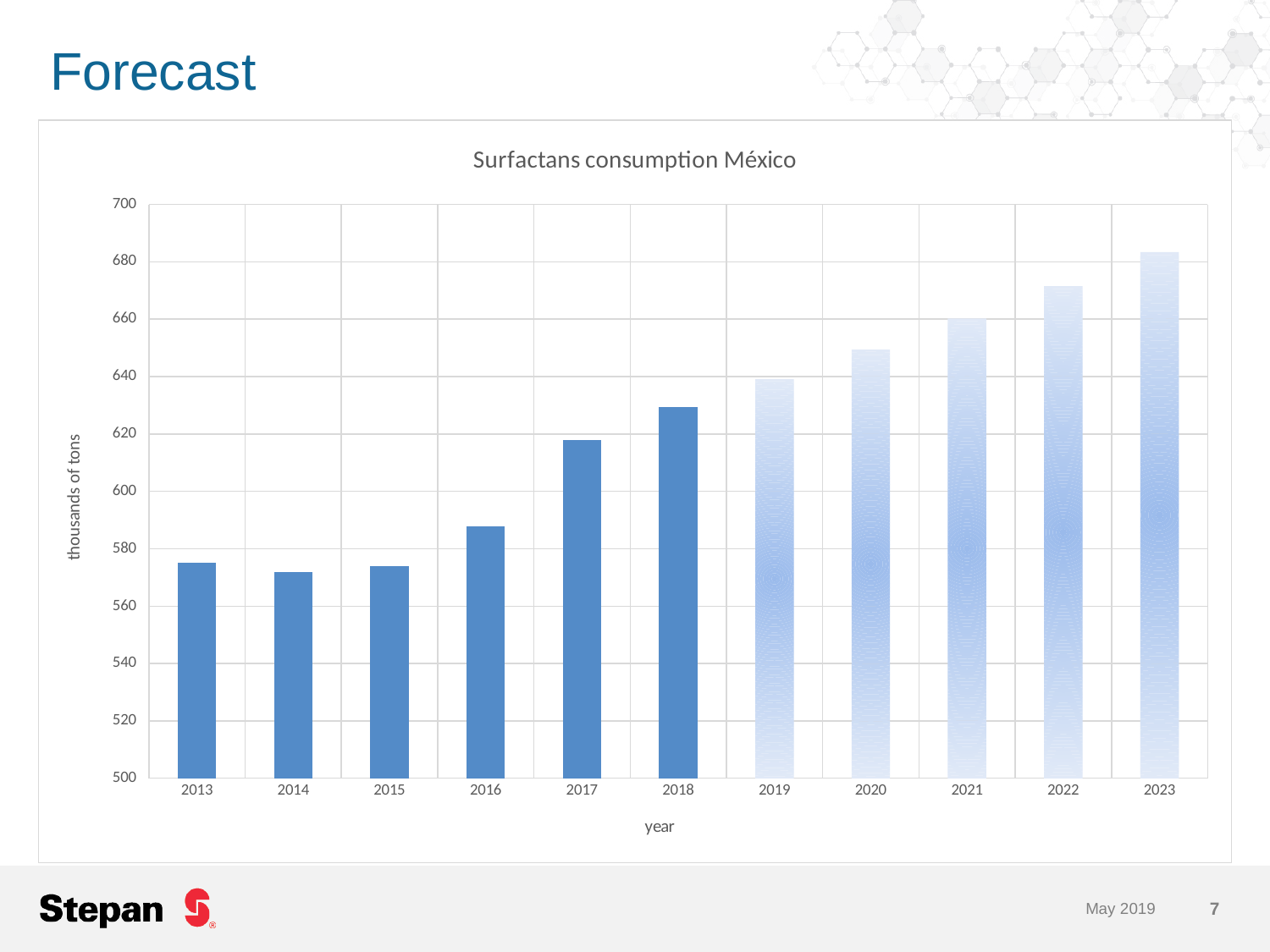

# Forecast

### Chart: Surfactans consumption México

| Category | Mexico |
|---|---|
| 2013 | 575.0 |
| 2014 | 572.0 |
| 2015 | 573.9 |
| 2016 | 587.7 |
| 2017 | 618.0 |
| 2018 | 629.4 |
| 2019 | 639.1 |
| 2020 | 649.4 |
| 2021 | 660.2 |
| 2022 | 671.5 |
| 2023 | 683.4 |
May 2019
7